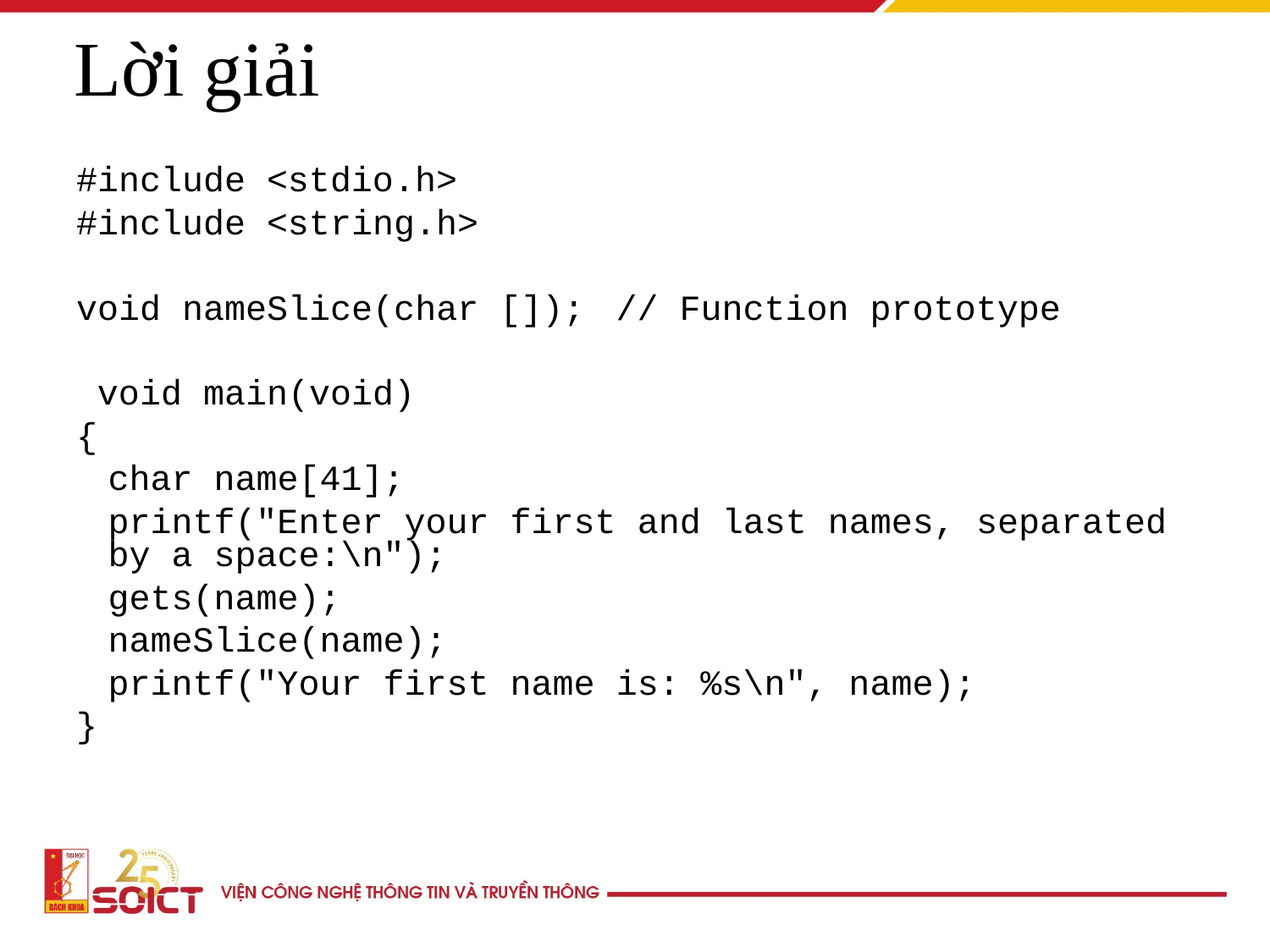

Lời giải
#include <stdio.h>
#include <string.h>

void nameSlice(char []);	// Function prototype

 void main(void)
{
	char name[41];
	printf("Enter your first and last names, separated by a space:\n");
	gets(name);
	nameSlice(name);
	printf("Your first name is: %s\n", name);
}